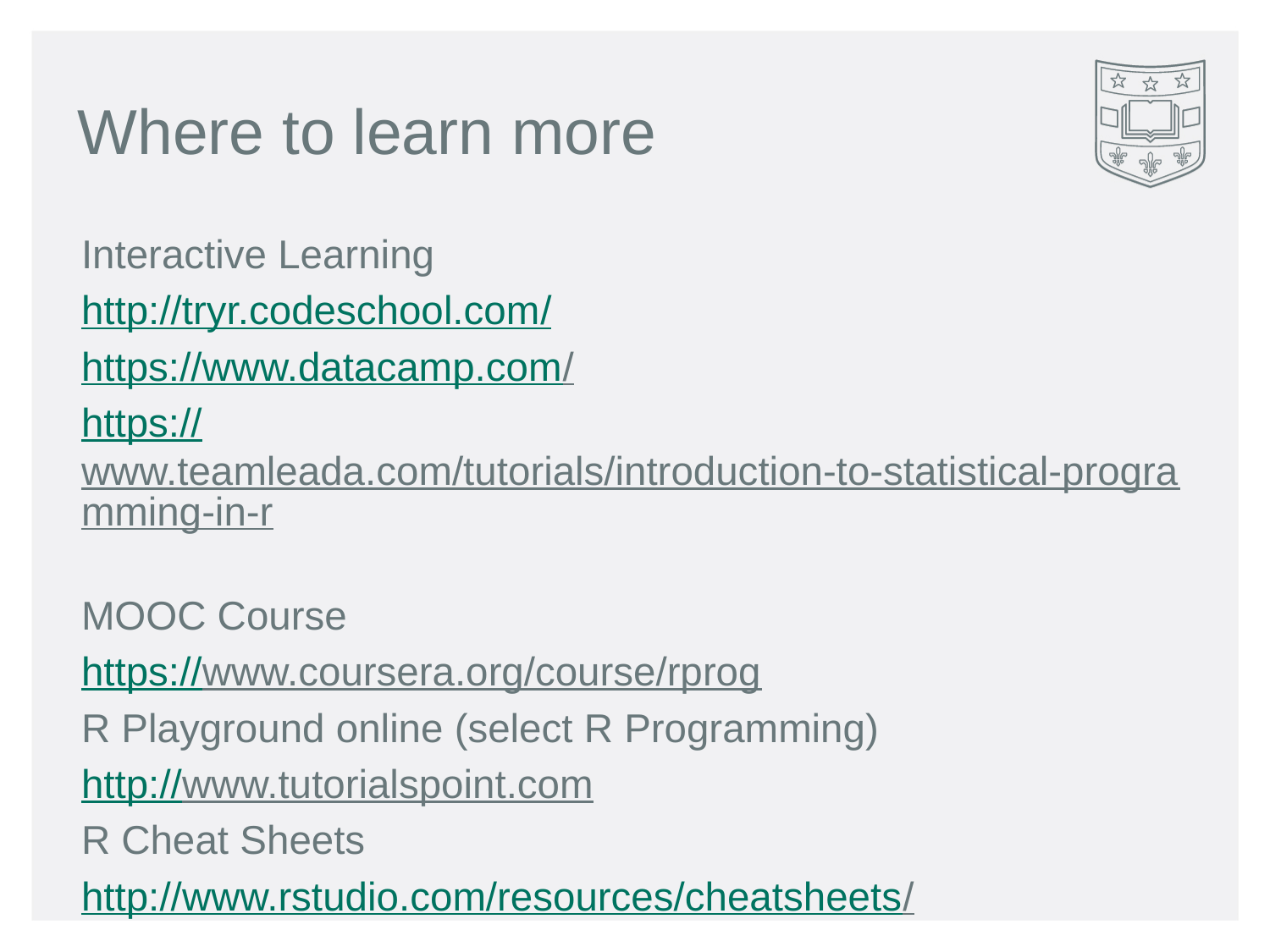

# Where to learn more
Interactive Learning
http://tryr.codeschool.com/
https://www.datacamp.com/
https://www.teamleada.com/tutorials/introduction-to-statistical-programming-in-r
MOOC Course
https://www.coursera.org/course/rprog
R Playground online (select R Programming)
http://www.tutorialspoint.com
R Cheat Sheets
http://www.rstudio.com/resources/cheatsheets/